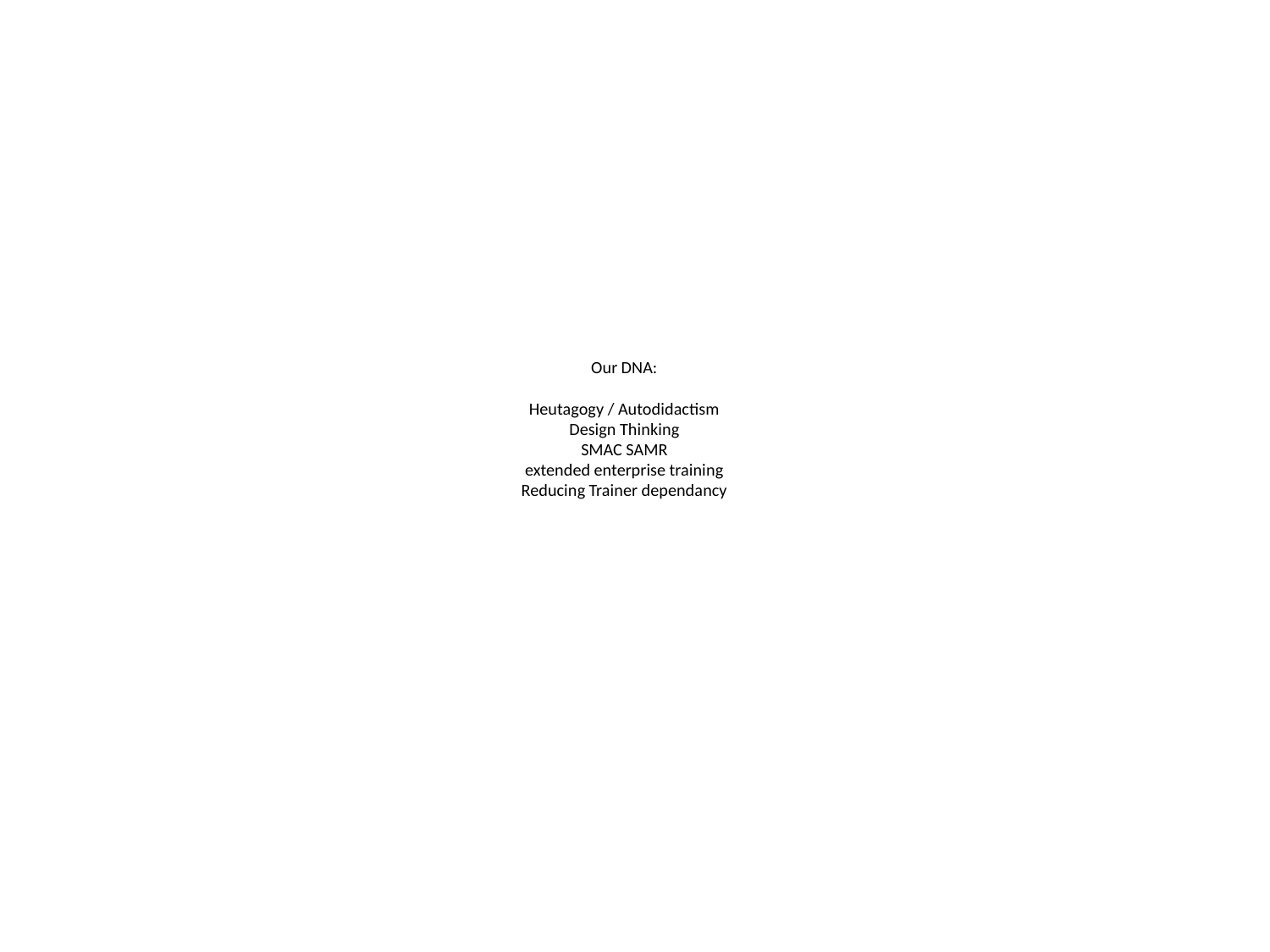

# Our DNA: Heutagogy / Autodidactism Design Thinking SMAC SAMR extended enterprise training Reducing Trainer dependancy